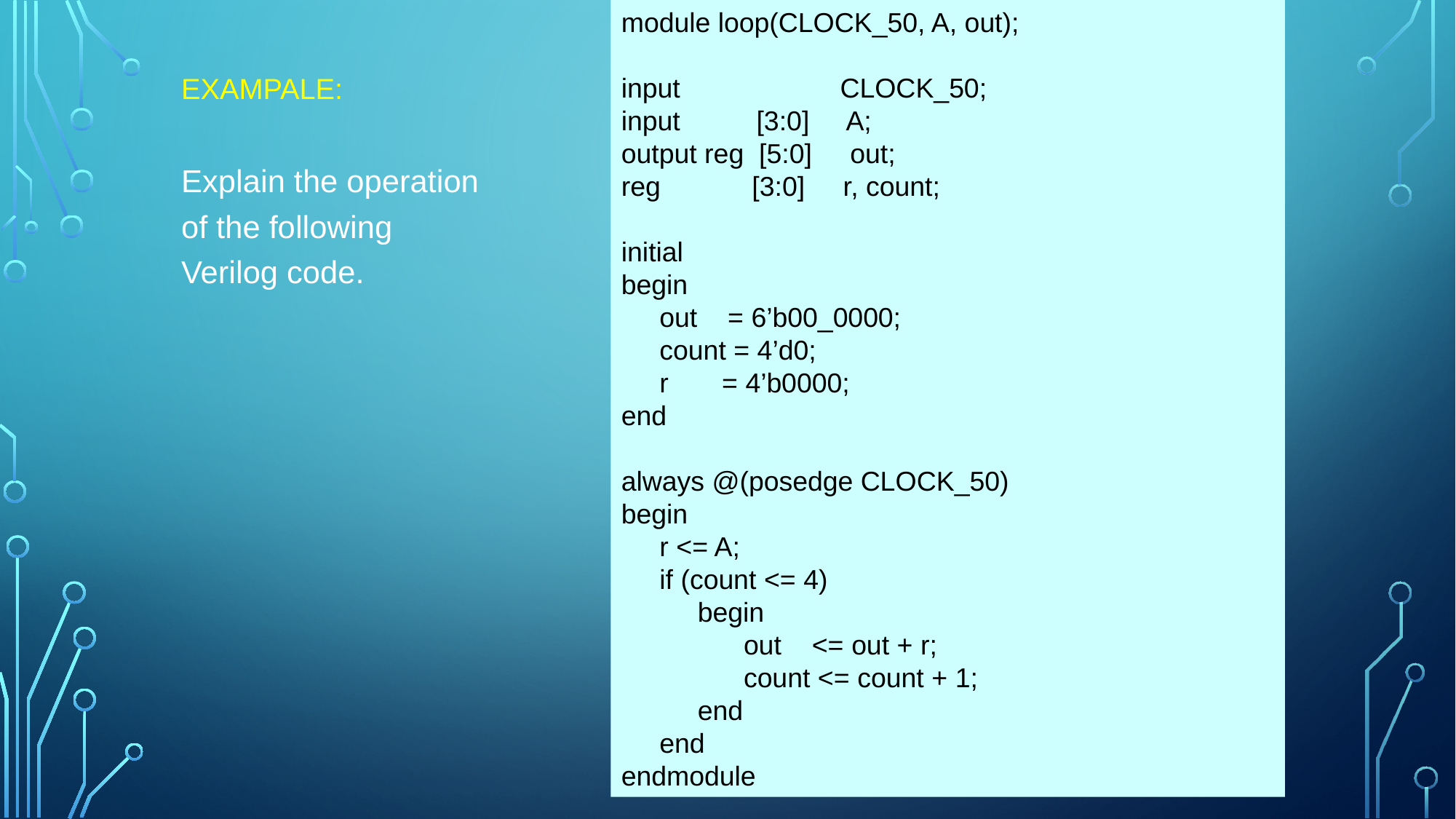

module loop(CLOCK_50, A, out);

input                     CLOCK_50;
input          [3:0]     A;
output reg  [5:0]     out;
reg            [3:0]     r, count;

initial
begin
     out    = 6’b00_0000;
     count = 4’d0;
     r       = 4’b0000;
end

always @(posedge CLOCK_50)
begin
     r <= A;
     if (count <= 4)
          begin
                out    <= out + r;
                count <= count + 1;
          end
     end
endmodule
# EXAMPALE:
Explain the operation of the following Verilog code.